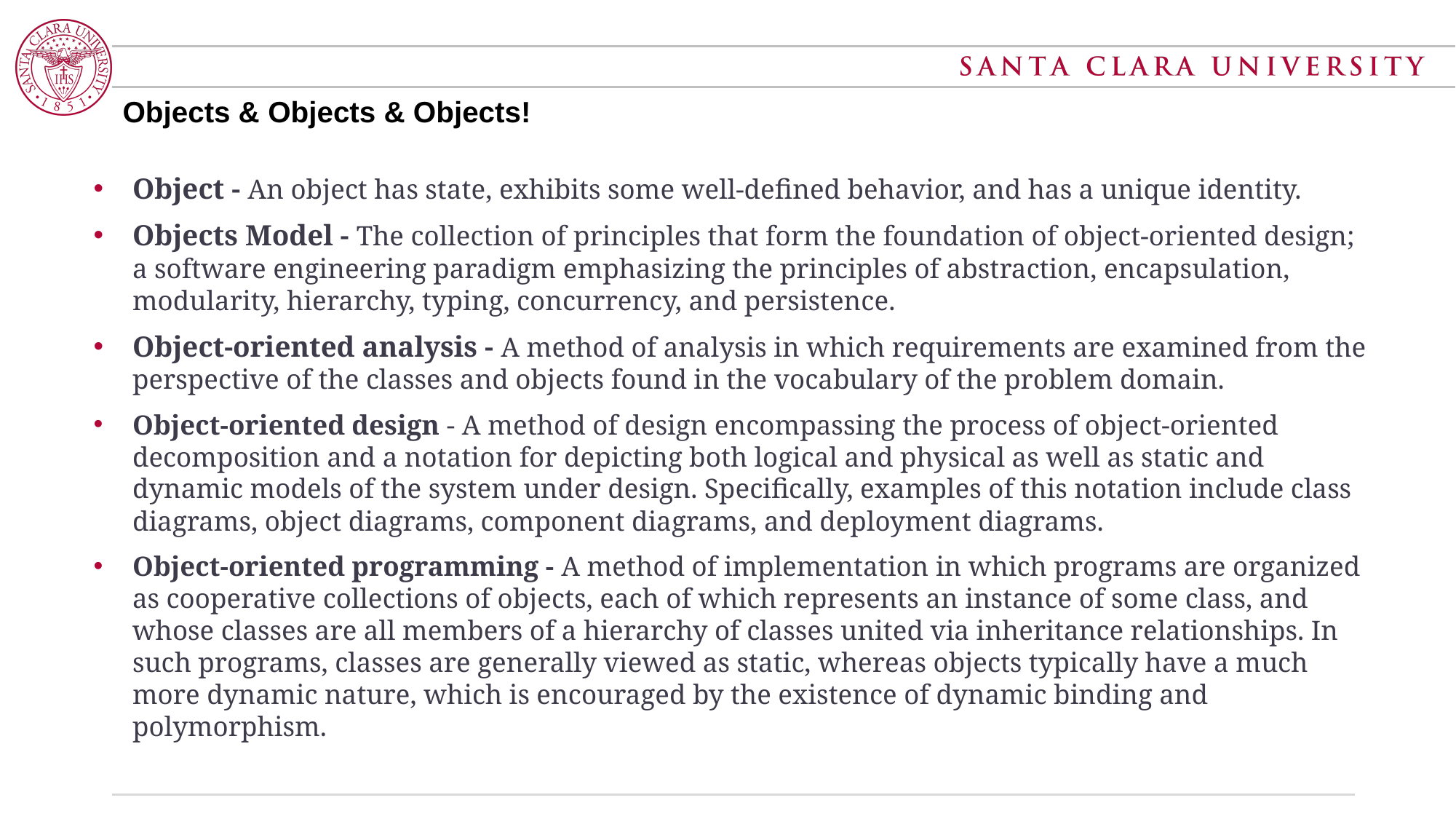

# Objects & Objects & Objects!
Object - An object has state, exhibits some well-defined behavior, and has a unique identity.
Objects Model - The collection of principles that form the foundation of object-oriented design; a software engineering paradigm emphasizing the principles of abstraction, encapsulation, modularity, hierarchy, typing, concurrency, and persistence.
Object-oriented analysis - A method of analysis in which requirements are examined from the perspective of the classes and objects found in the vocabulary of the problem domain.
Object-oriented design - A method of design encompassing the process of object-oriented decomposition and a notation for depicting both logical and physical as well as static and dynamic models of the system under design. Specifically, examples of this notation include class diagrams, object diagrams, component diagrams, and deployment diagrams.
Object-oriented programming - A method of implementation in which programs are organized as cooperative collections of objects, each of which represents an instance of some class, and whose classes are all members of a hierarchy of classes united via inheritance relationships. In such programs, classes are generally viewed as static, whereas objects typically have a much more dynamic nature, which is encouraged by the existence of dynamic binding and polymorphism.